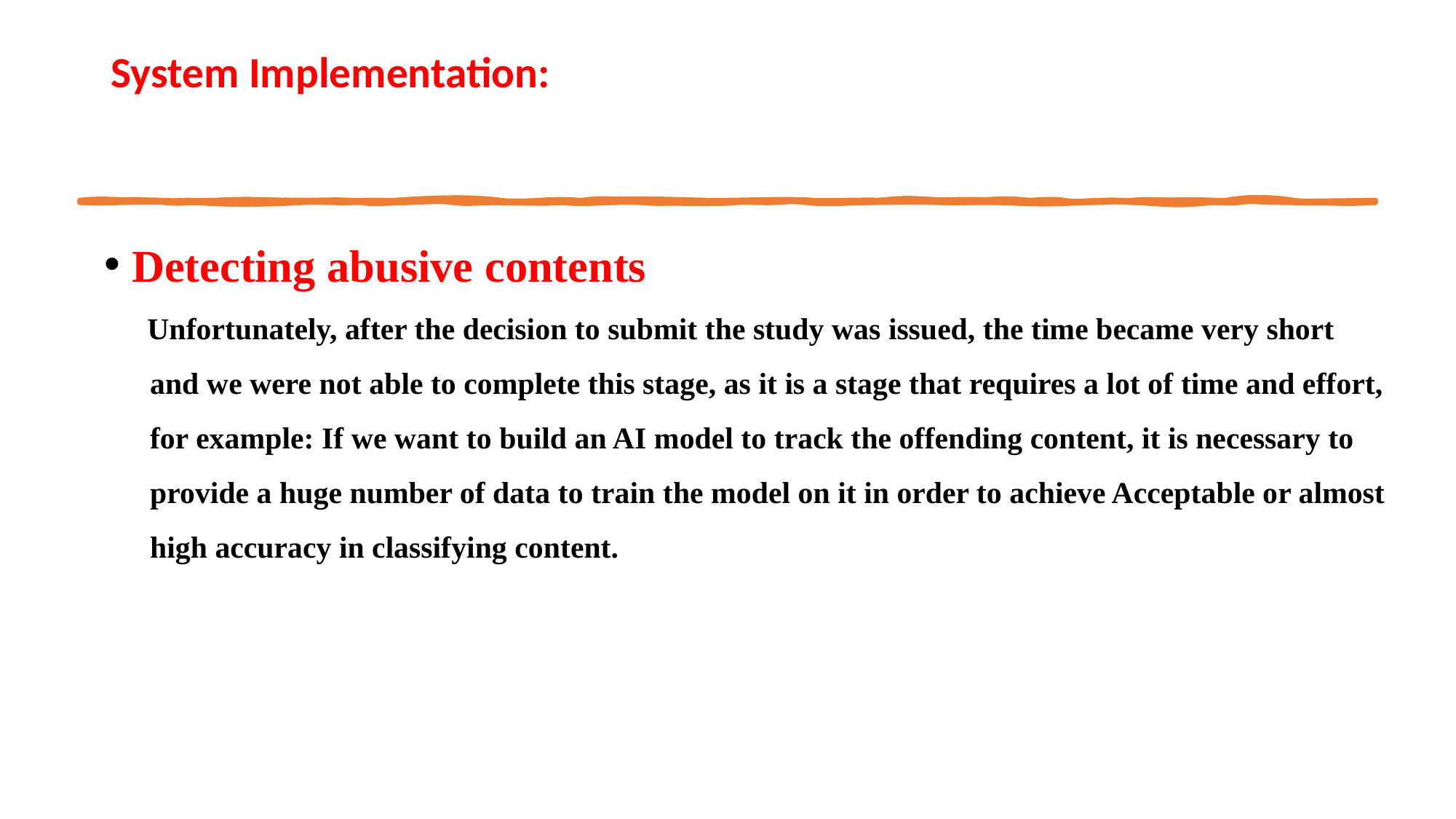

# System Implementation:
Detecting abusive contents
      Unfortunately, after the decision to submit the study was issued, the time became very short and we were not able to complete this stage, as it is a stage that requires a lot of time and effort, for example: If we want to build an AI model to track the offending content, it is necessary to provide a huge number of data to train the model on it in order to achieve Acceptable or almost high accuracy in classifying content.